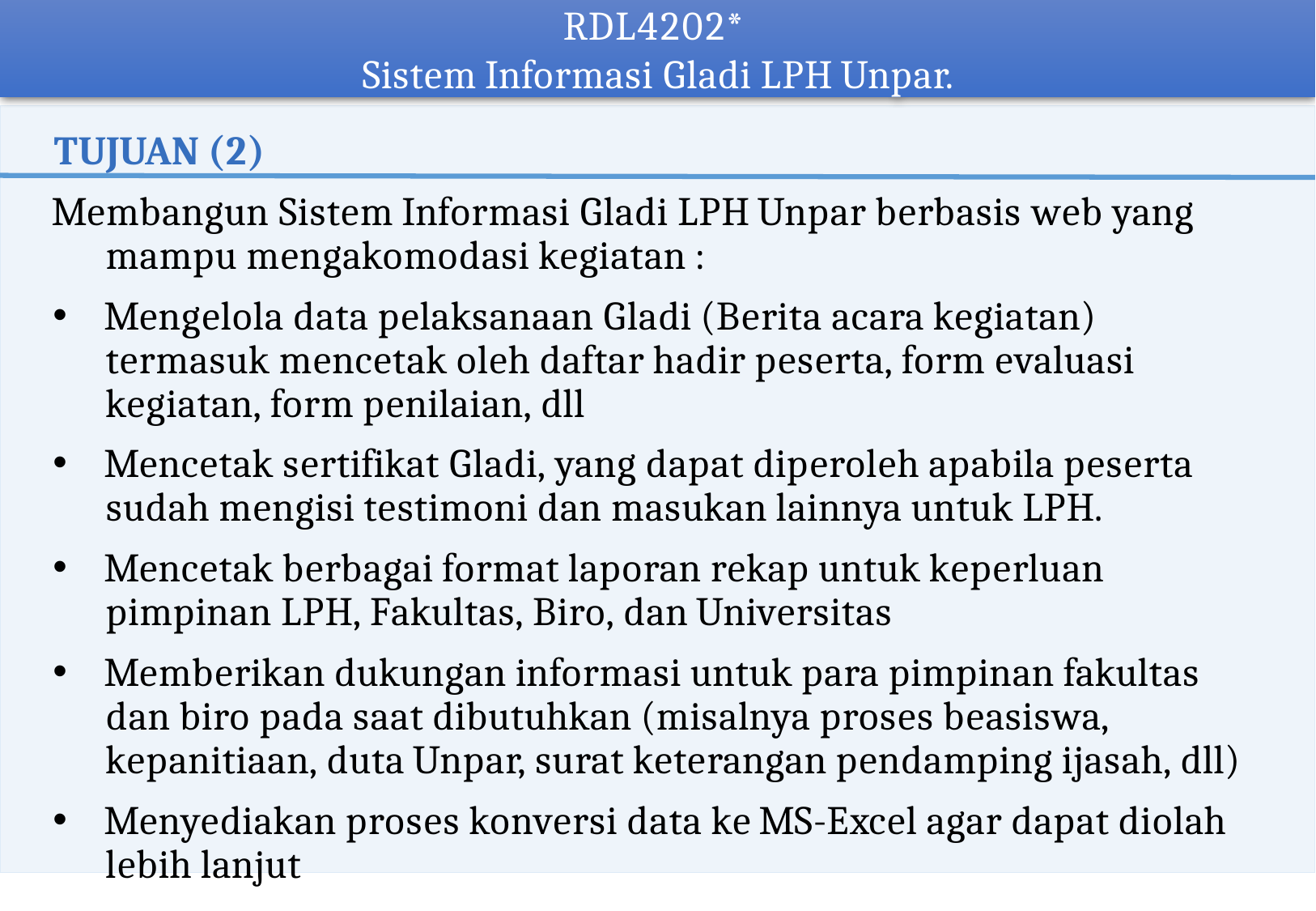

# RDL4202* Sistem Informasi Gladi LPH Unpar.

TUJUAN (2)
Membangun Sistem Informasi Gladi LPH Unpar berbasis web yang mampu mengakomodasi kegiatan :
Mengelola data pelaksanaan Gladi (Berita acara kegiatan) termasuk mencetak oleh daftar hadir peserta, form evaluasi kegiatan, form penilaian, dll
Mencetak sertifikat Gladi, yang dapat diperoleh apabila peserta sudah mengisi testimoni dan masukan lainnya untuk LPH.
Mencetak berbagai format laporan rekap untuk keperluan pimpinan LPH, Fakultas, Biro, dan Universitas
Memberikan dukungan informasi untuk para pimpinan fakultas dan biro pada saat dibutuhkan (misalnya proses beasiswa, kepanitiaan, duta Unpar, surat keterangan pendamping ijasah, dll)
Menyediakan proses konversi data ke MS-Excel agar dapat diolah lebih lanjut